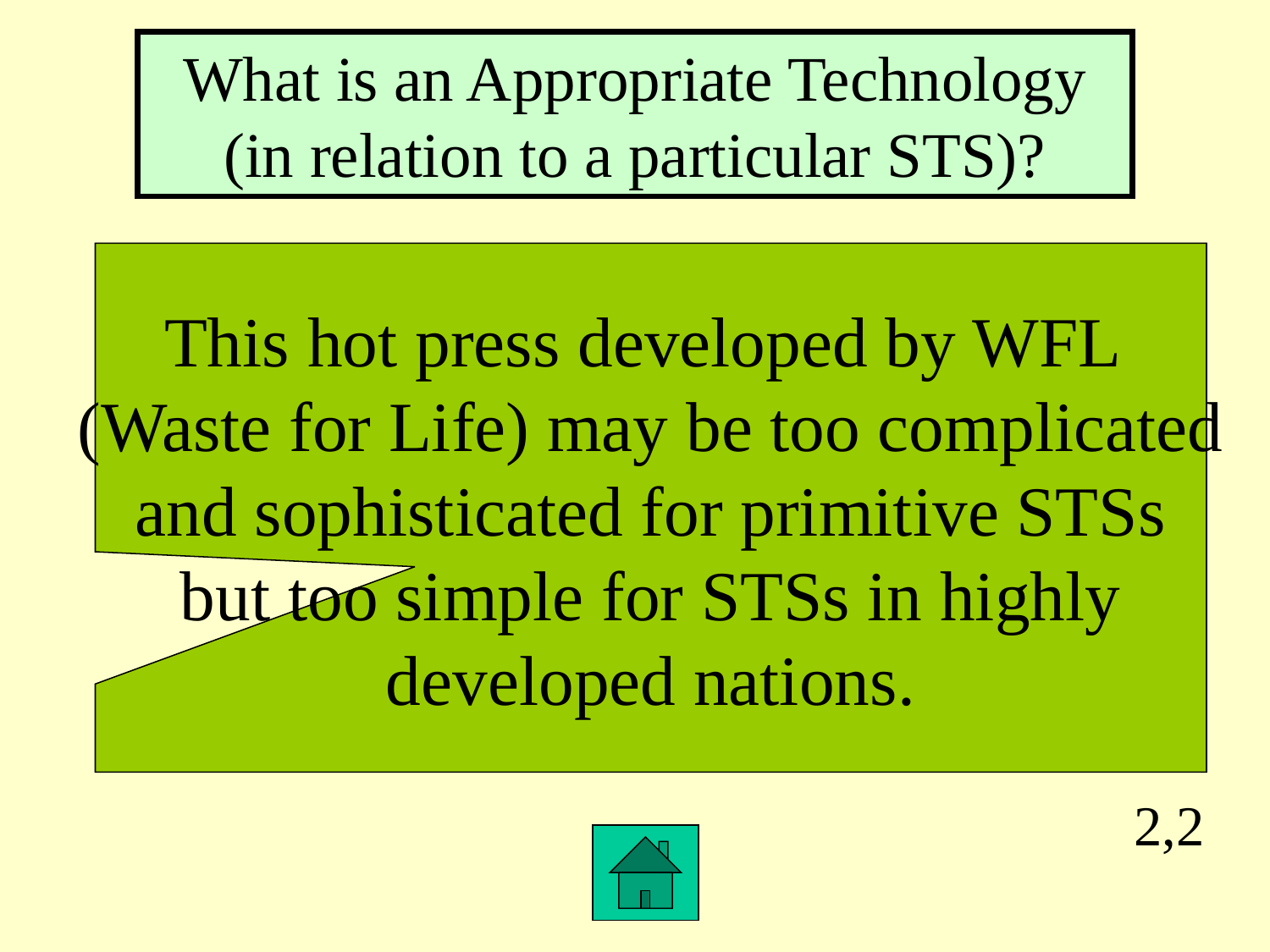

What is an Appropriate Technology (in relation to a particular STS)?
This hot press developed by WFL
(Waste for Life) may be too complicated
and sophisticated for primitive STSs
but too simple for STSs in highly
developed nations.
2,2